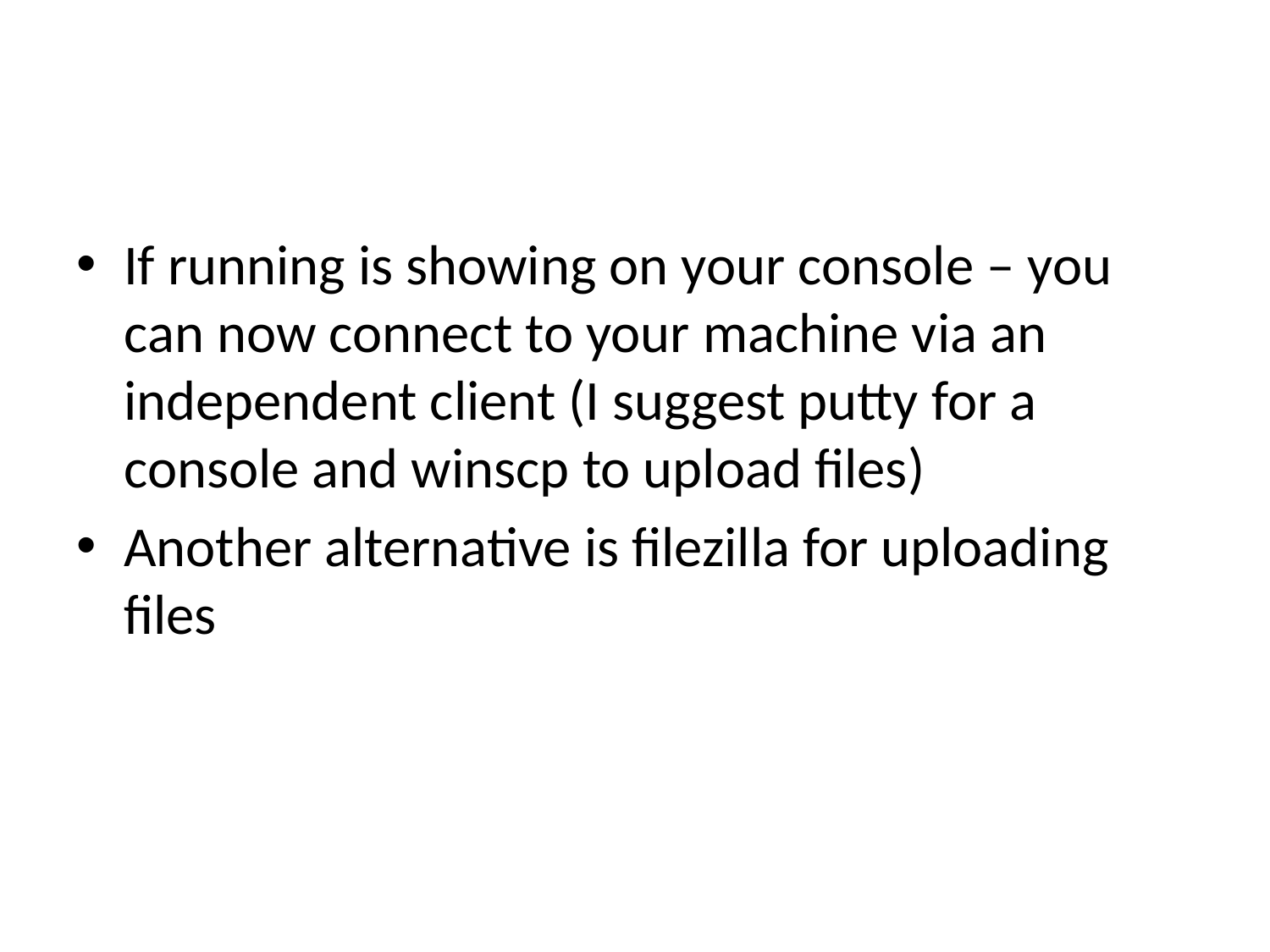

If running is showing on your console – you can now connect to your machine via an independent client (I suggest putty for a console and winscp to upload files)
Another alternative is filezilla for uploading files